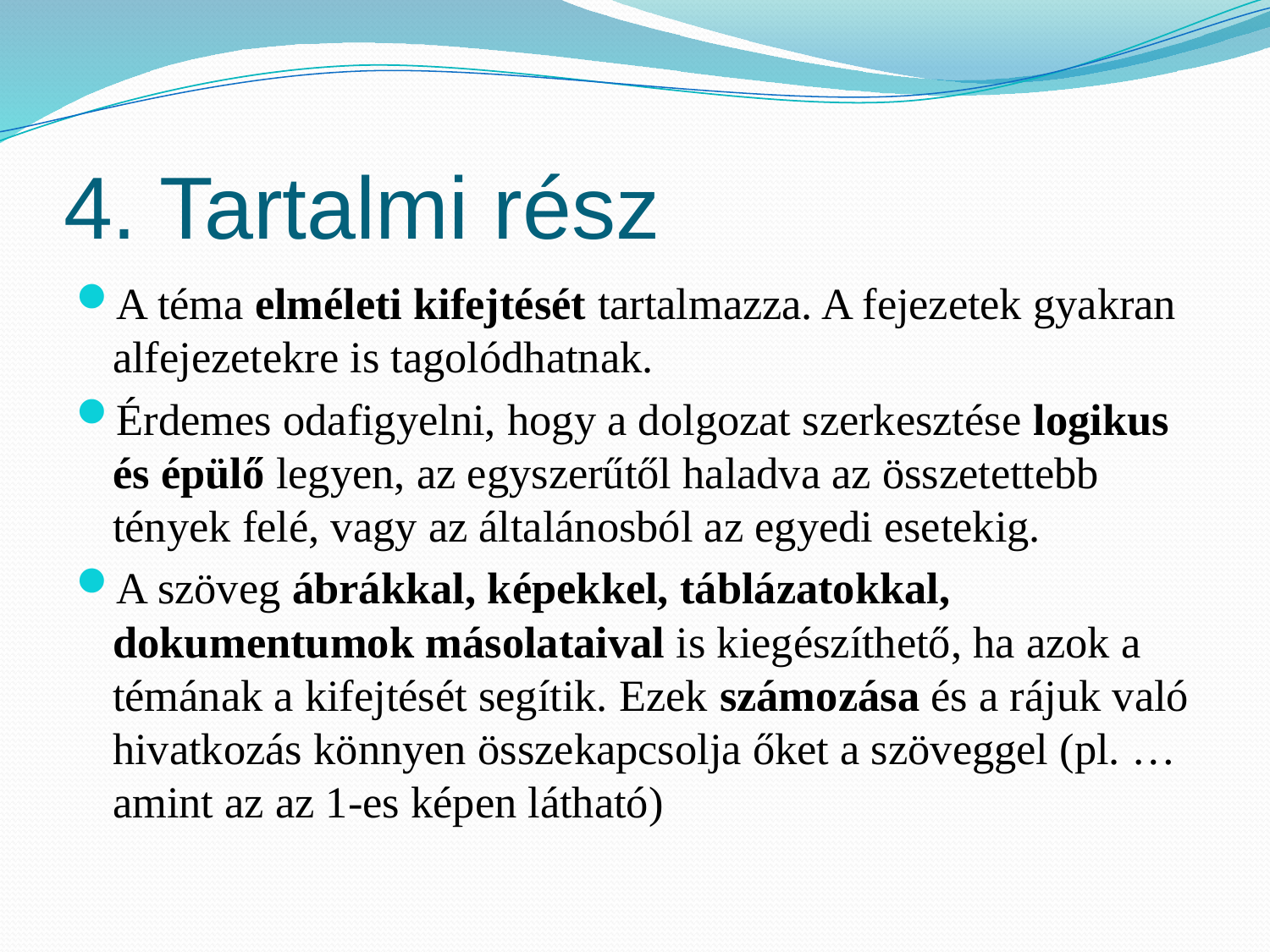

# 4. Tartalmi rész
A téma elméleti kifejtését tartalmazza. A fejezetek gyakran alfejezetekre is tagolódhatnak.
Érdemes odafigyelni, hogy a dolgozat szerkesztése logikus és épülő legyen, az egyszerűtől haladva az összetettebb tények felé, vagy az általánosból az egyedi esetekig.
A szöveg ábrákkal, képekkel, táblázatokkal, dokumentumok másolataival is kiegészíthető, ha azok a témának a kifejtését segítik. Ezek számozása és a rájuk való hivatkozás könnyen összekapcsolja őket a szöveggel (pl. … amint az az 1-es képen látható)